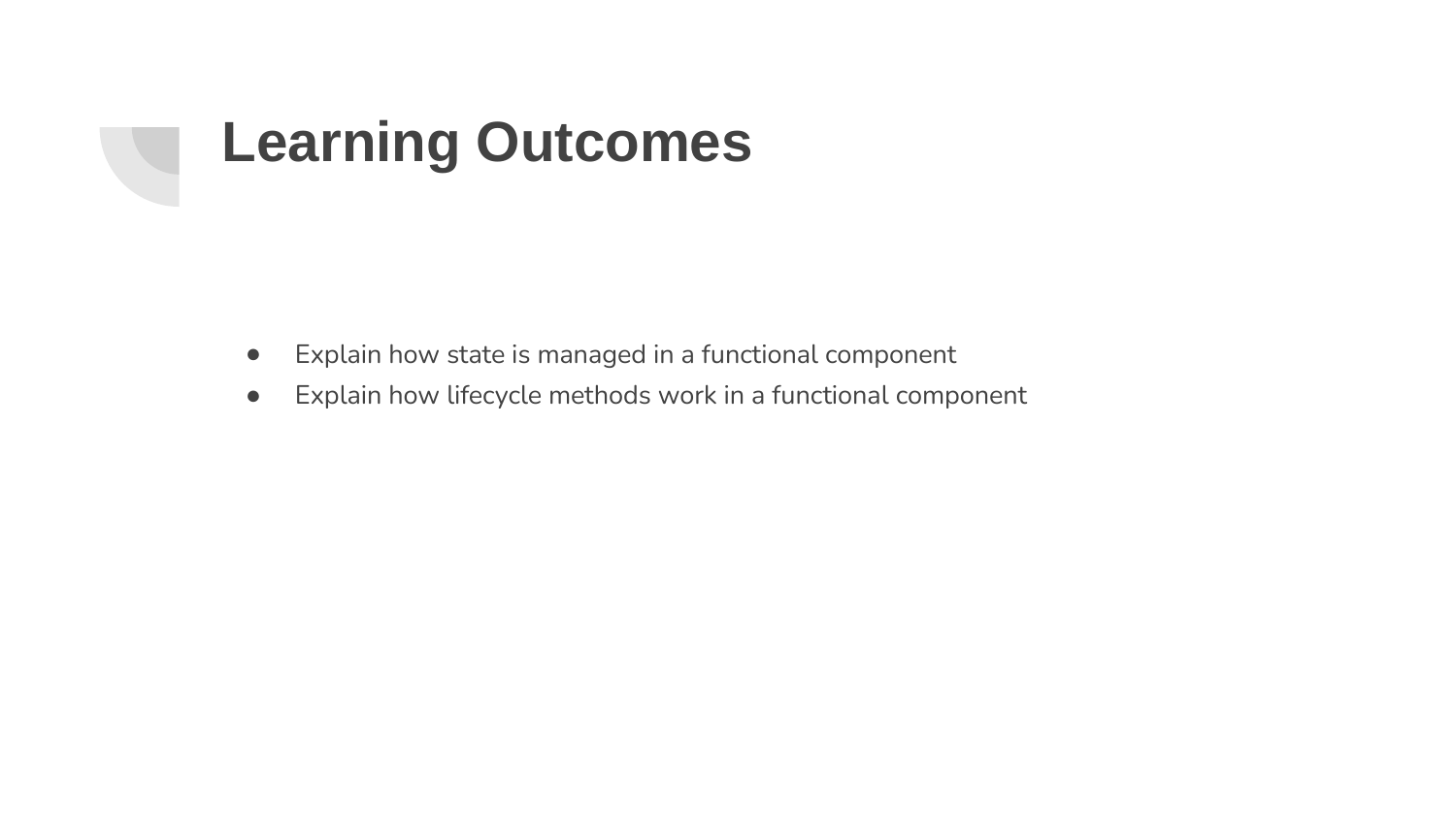

# Learning Outcomes
Explain how state is managed in a functional component
Explain how lifecycle methods work in a functional component